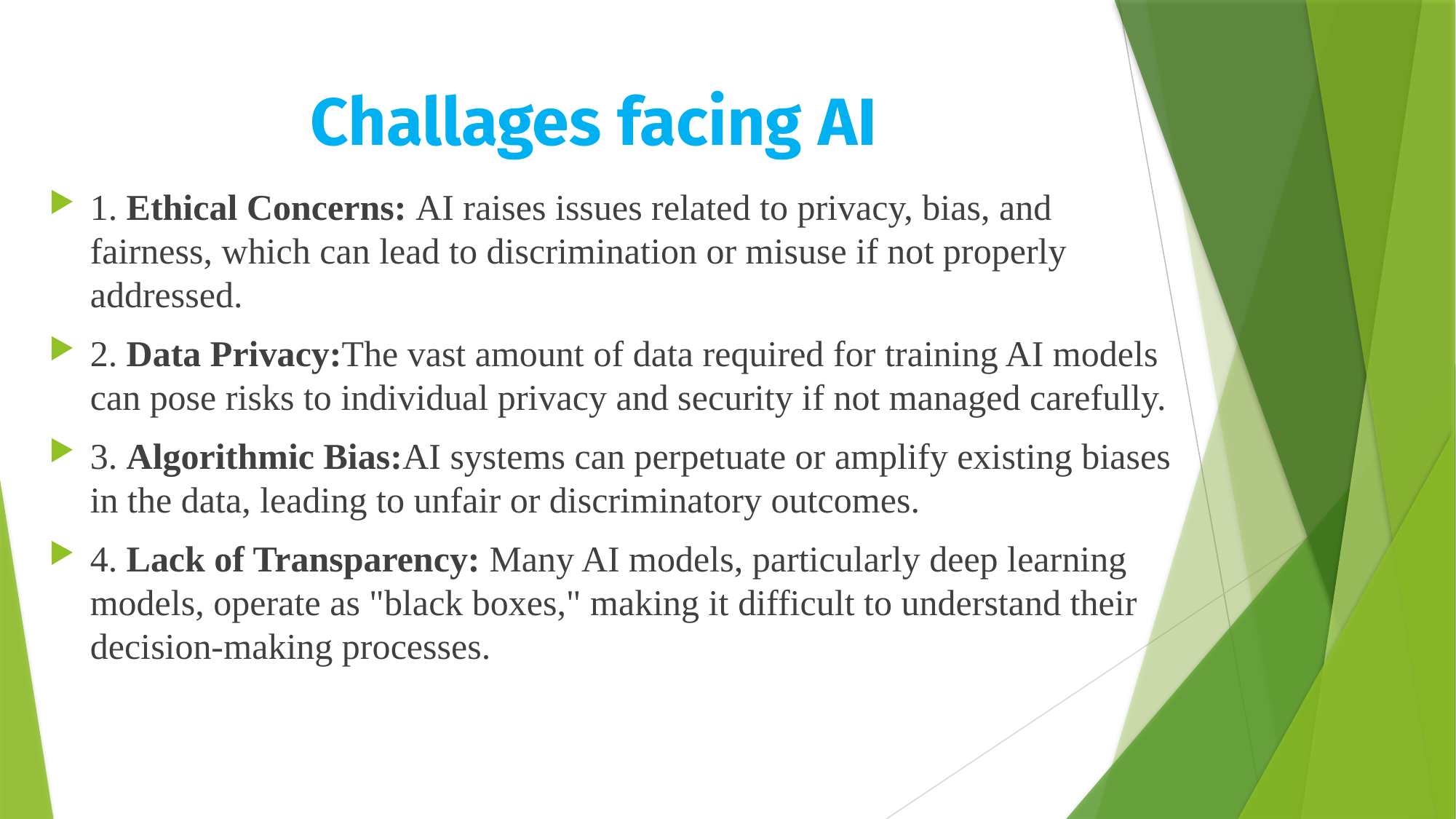

# Challages facing AI
1. Ethical Concerns: AI raises issues related to privacy, bias, and fairness, which can lead to discrimination or misuse if not properly addressed.
2. Data Privacy:The vast amount of data required for training AI models can pose risks to individual privacy and security if not managed carefully.
3. Algorithmic Bias:AI systems can perpetuate or amplify existing biases in the data, leading to unfair or discriminatory outcomes.
4. Lack of Transparency: Many AI models, particularly deep learning models, operate as "black boxes," making it difficult to understand their decision-making processes.